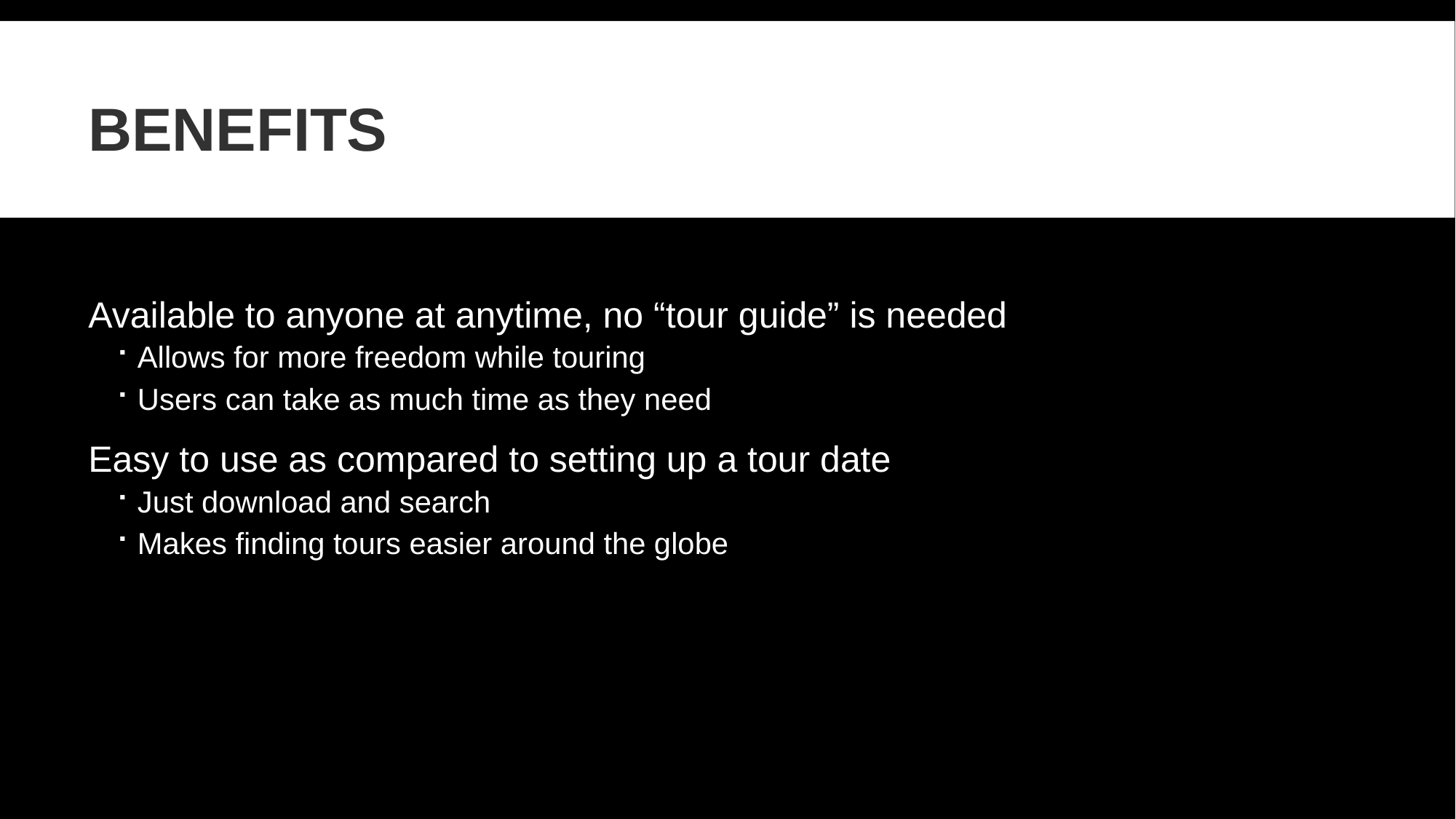

# Benefits

Available to anyone at anytime, no “tour guide” is needed
Allows for more freedom while touring
Users can take as much time as they need
Easy to use as compared to setting up a tour date
Just download and search
Makes finding tours easier around the globe